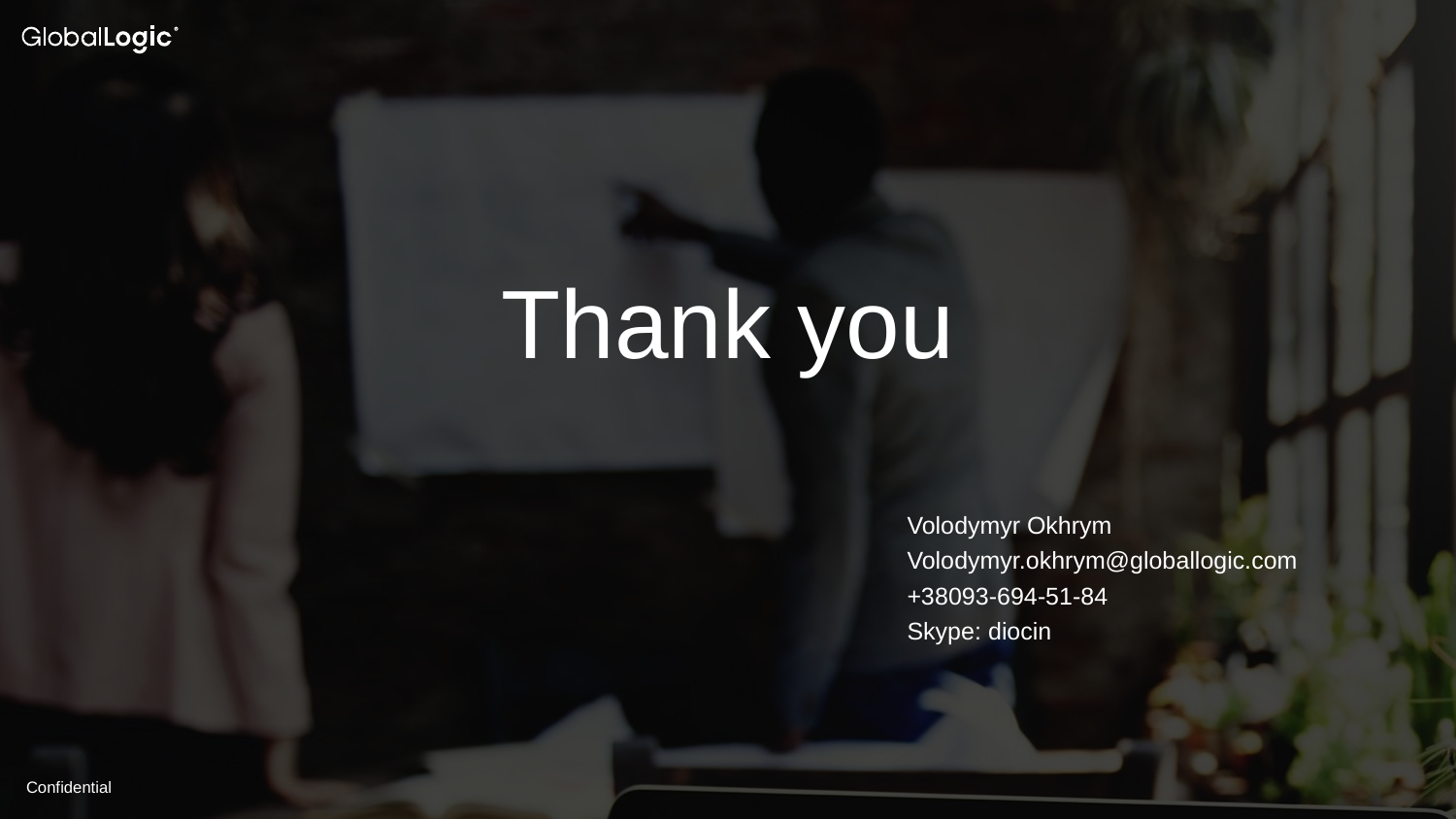

Thank you
Volodymyr Okhrym
Volodymyr.okhrym@globallogic.com
+38093-694-51-84
Skype: diocin